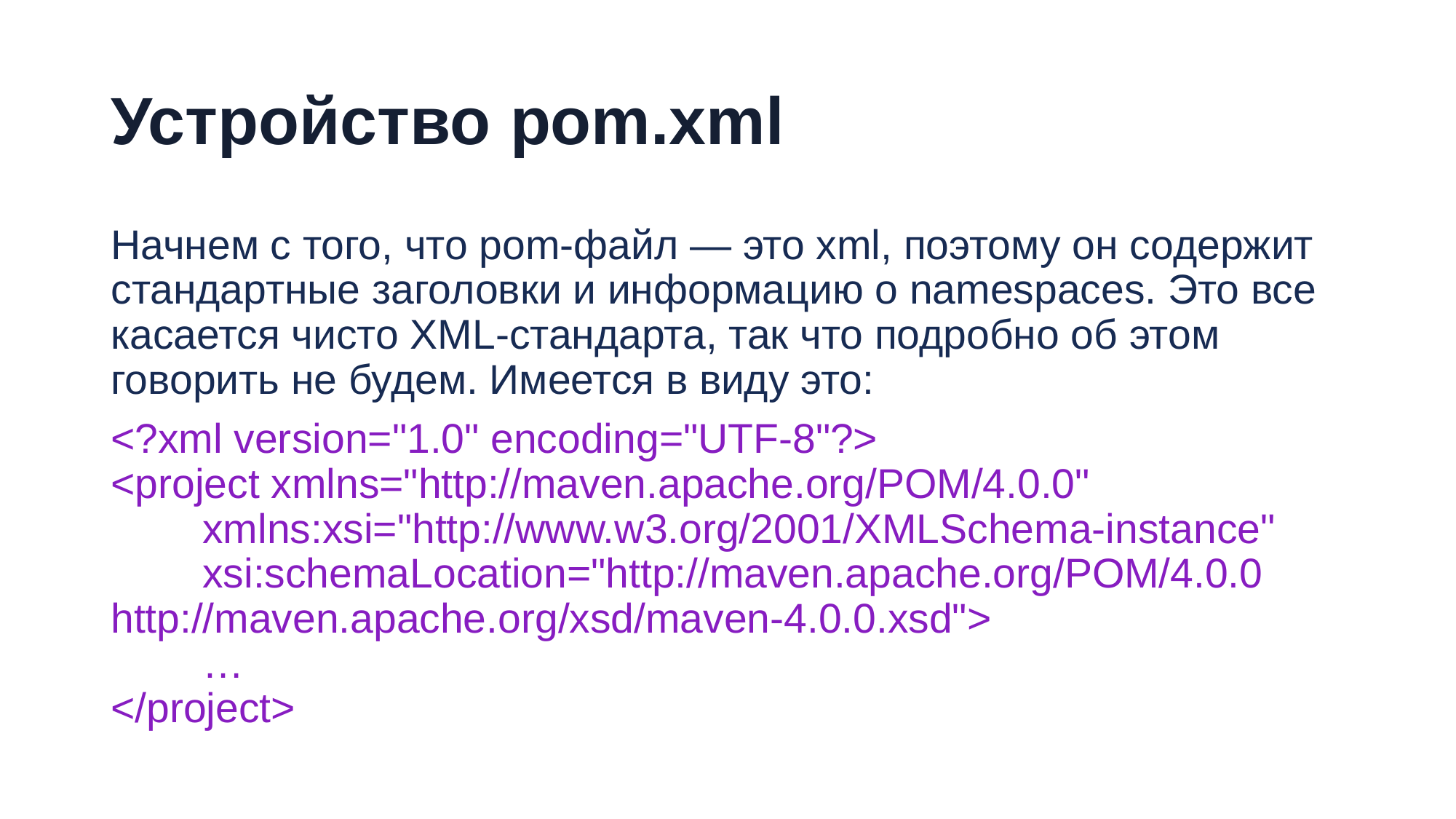

# Устройство pom.xml
Начнем с того, что pom-файл — это xml, поэтому он содержит стандартные заголовки и информацию о namespaces. Это все касается чисто XML-стандарта, так что подробно об этом говорить не будем. Имеется в виду это:
<?xml version="1.0" encoding="UTF-8"?>
<project xmlns="http://maven.apache.org/POM/4.0.0"
        xmlns:xsi="http://www.w3.org/2001/XMLSchema-instance"
        xsi:schemaLocation="http://maven.apache.org/POM/4.0.0 http://maven.apache.org/xsd/maven-4.0.0.xsd">
        …
</project>